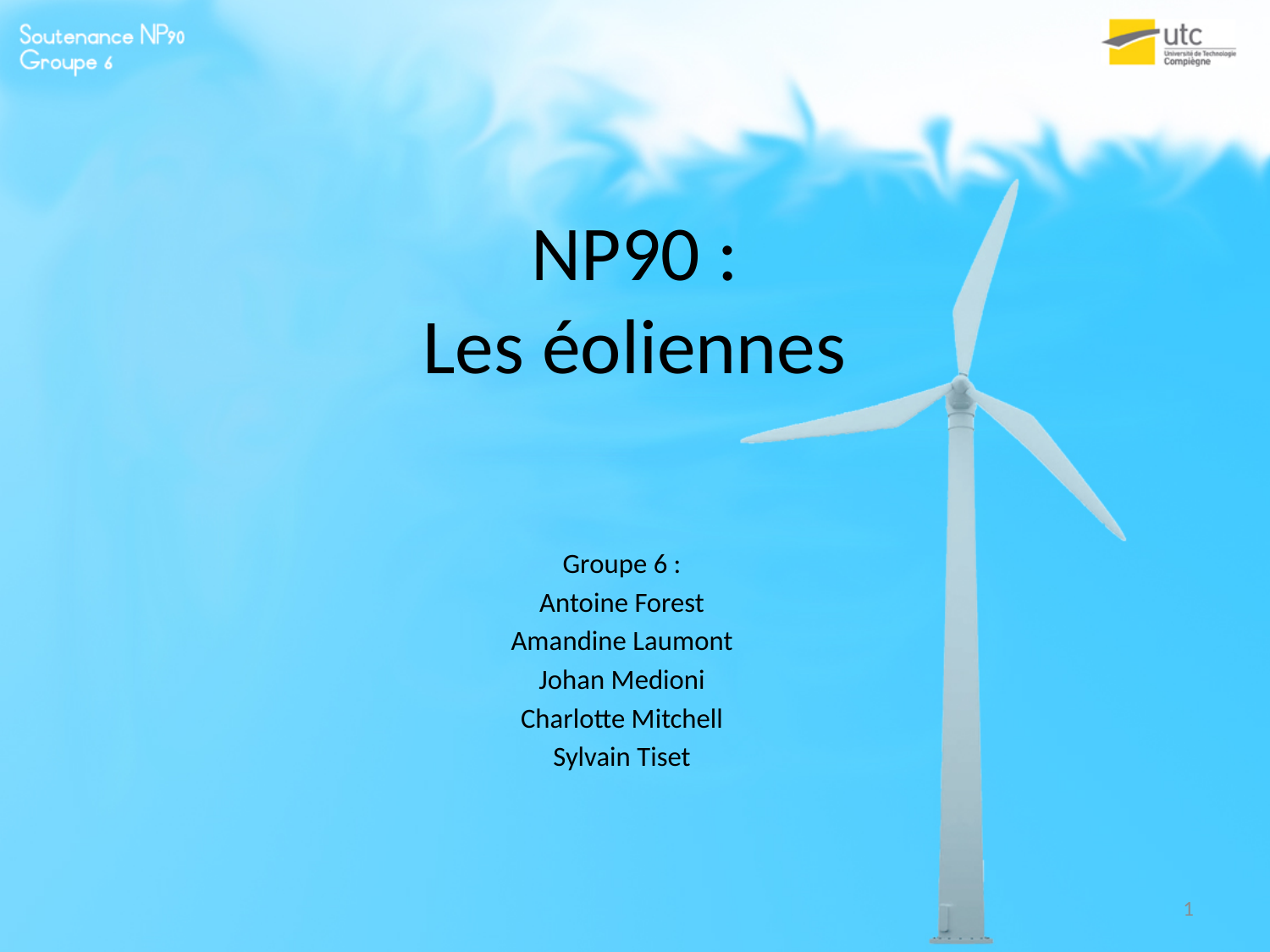

# NP90 : Les éoliennes
Groupe 6 :
Antoine Forest
Amandine Laumont
Johan Medioni
Charlotte Mitchell
Sylvain Tiset
1